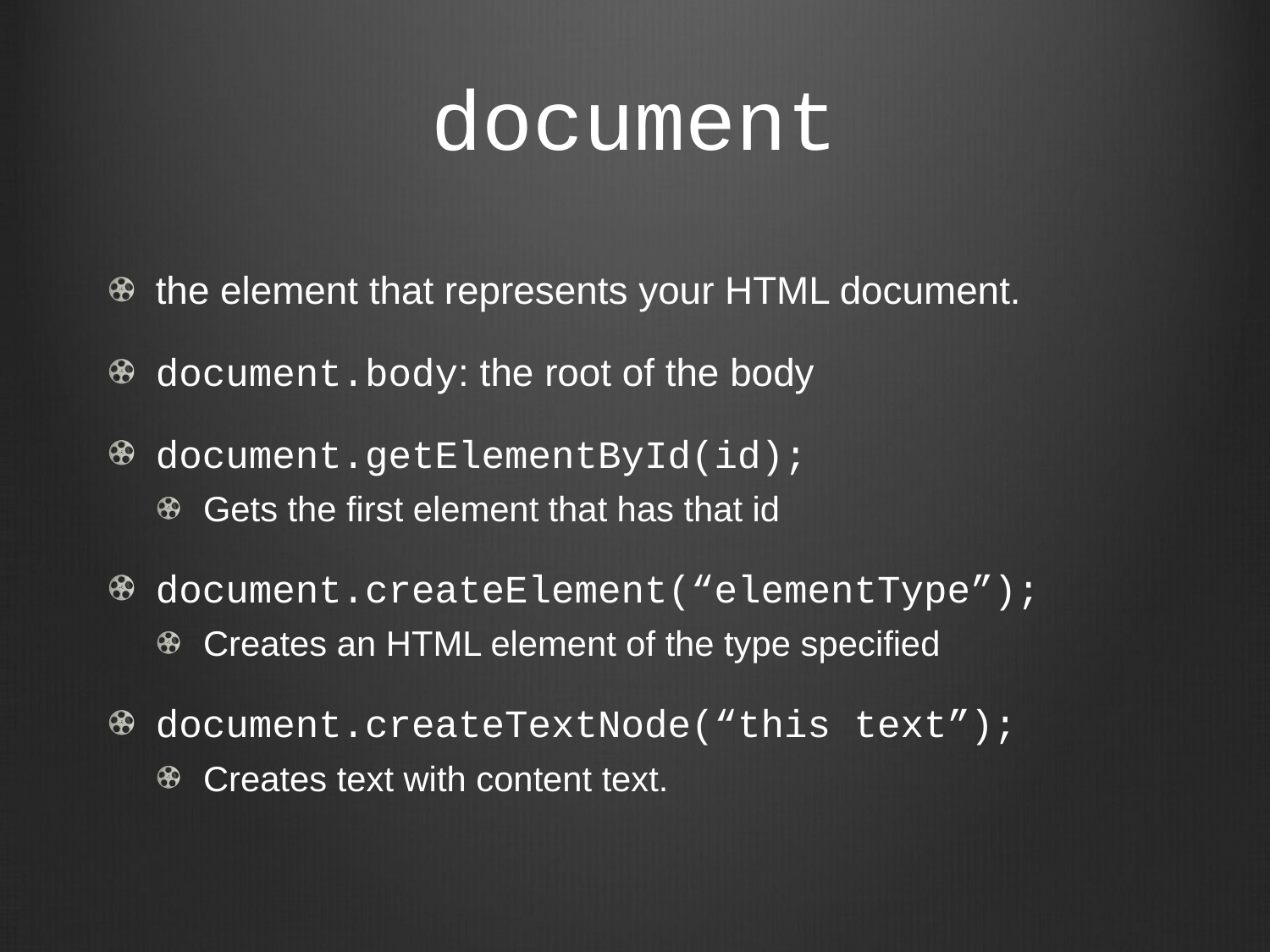

# document
the element that represents your HTML document.
document.body: the root of the body
document.getElementById(id);
Gets the first element that has that id
document.createElement(“elementType”);
Creates an HTML element of the type specified
document.createTextNode(“this text”);
Creates text with content text.